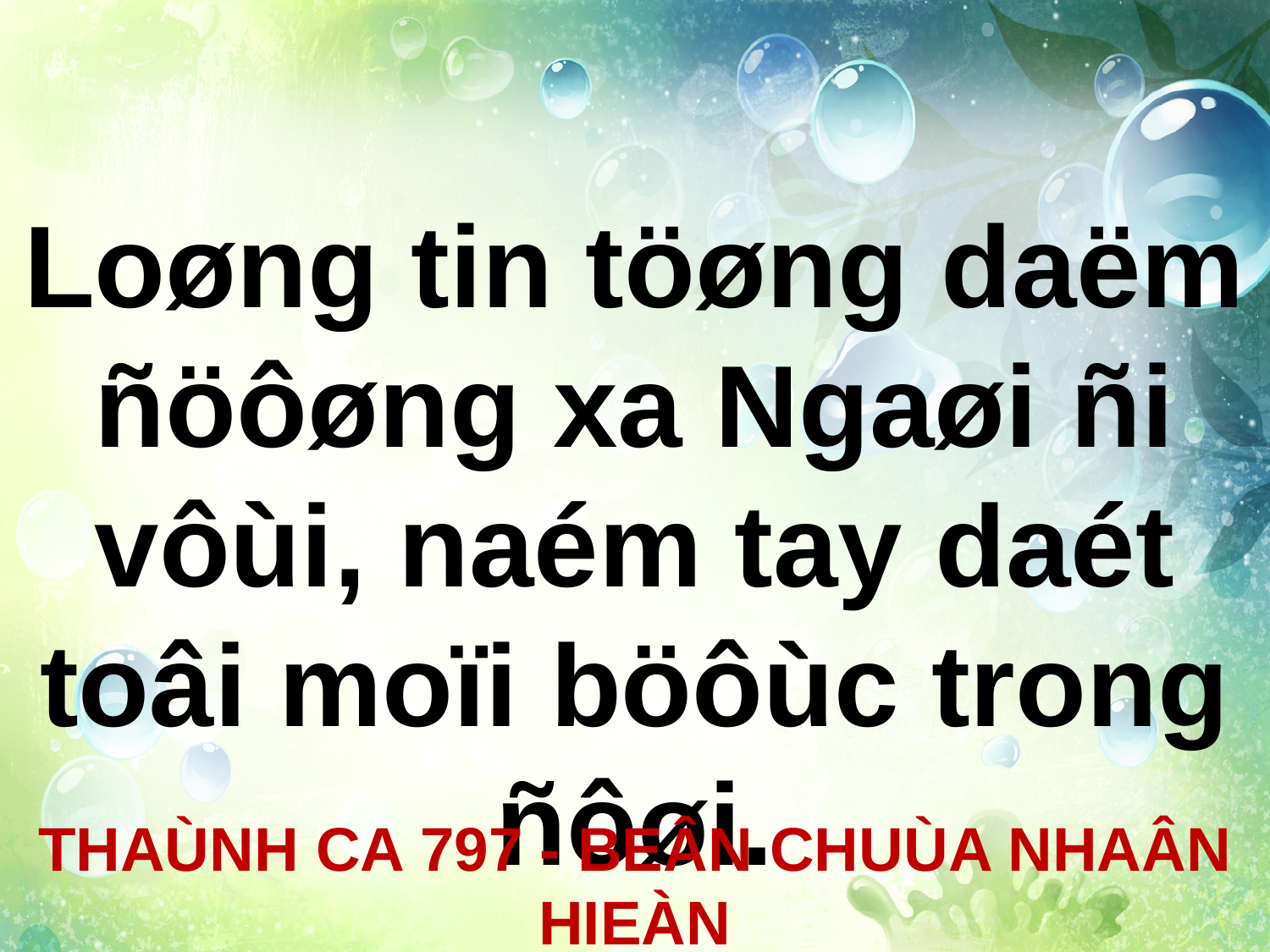

Loøng tin töøng daëm ñöôøng xa Ngaøi ñi vôùi, naém tay daét toâi moïi böôùc trong ñôøi.
THAÙNH CA 797 - BEÂN CHUÙA NHAÂN HIEÀN